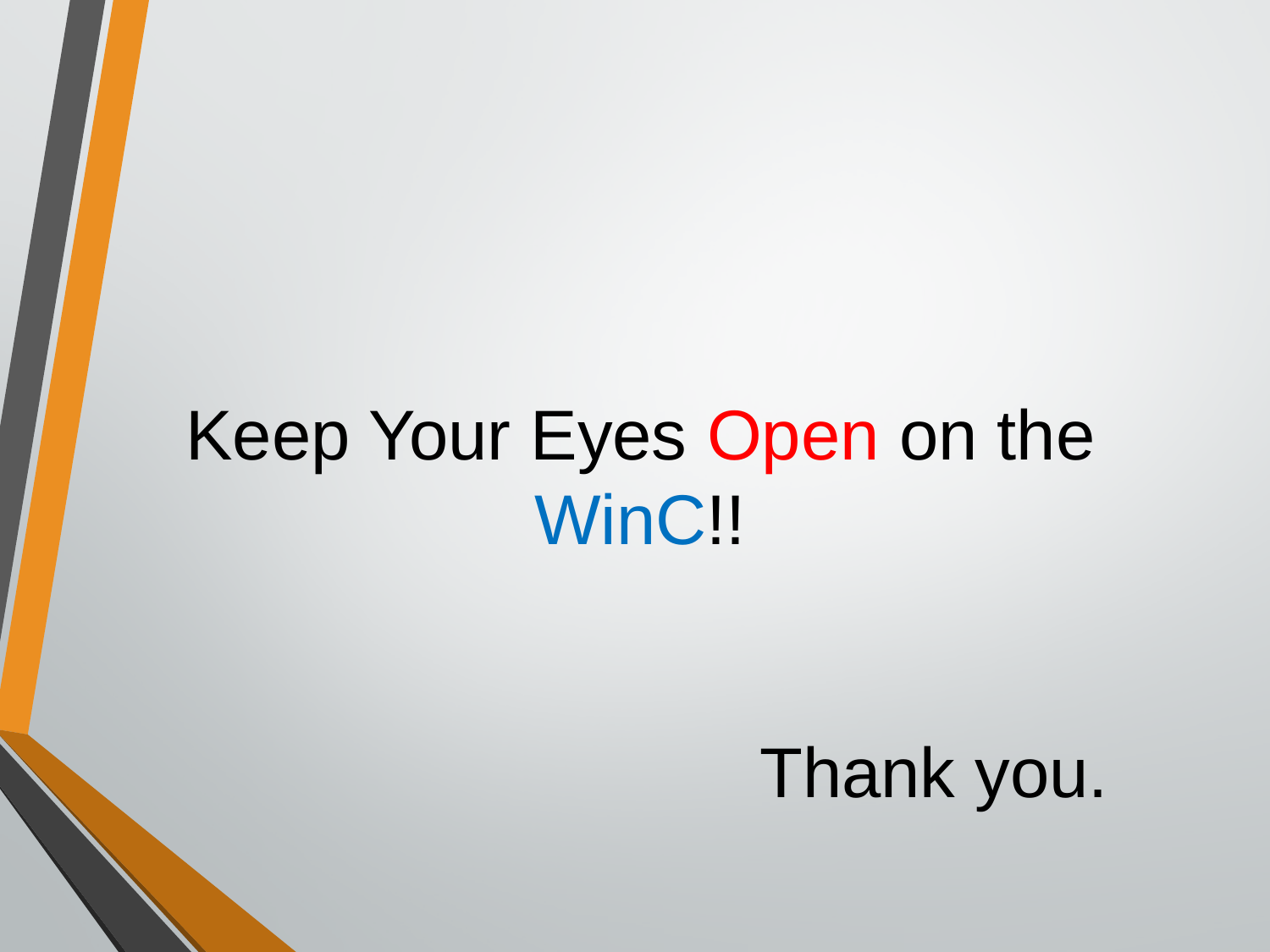

# Keep Your Eyes Open on the WinC!!
Thank you.